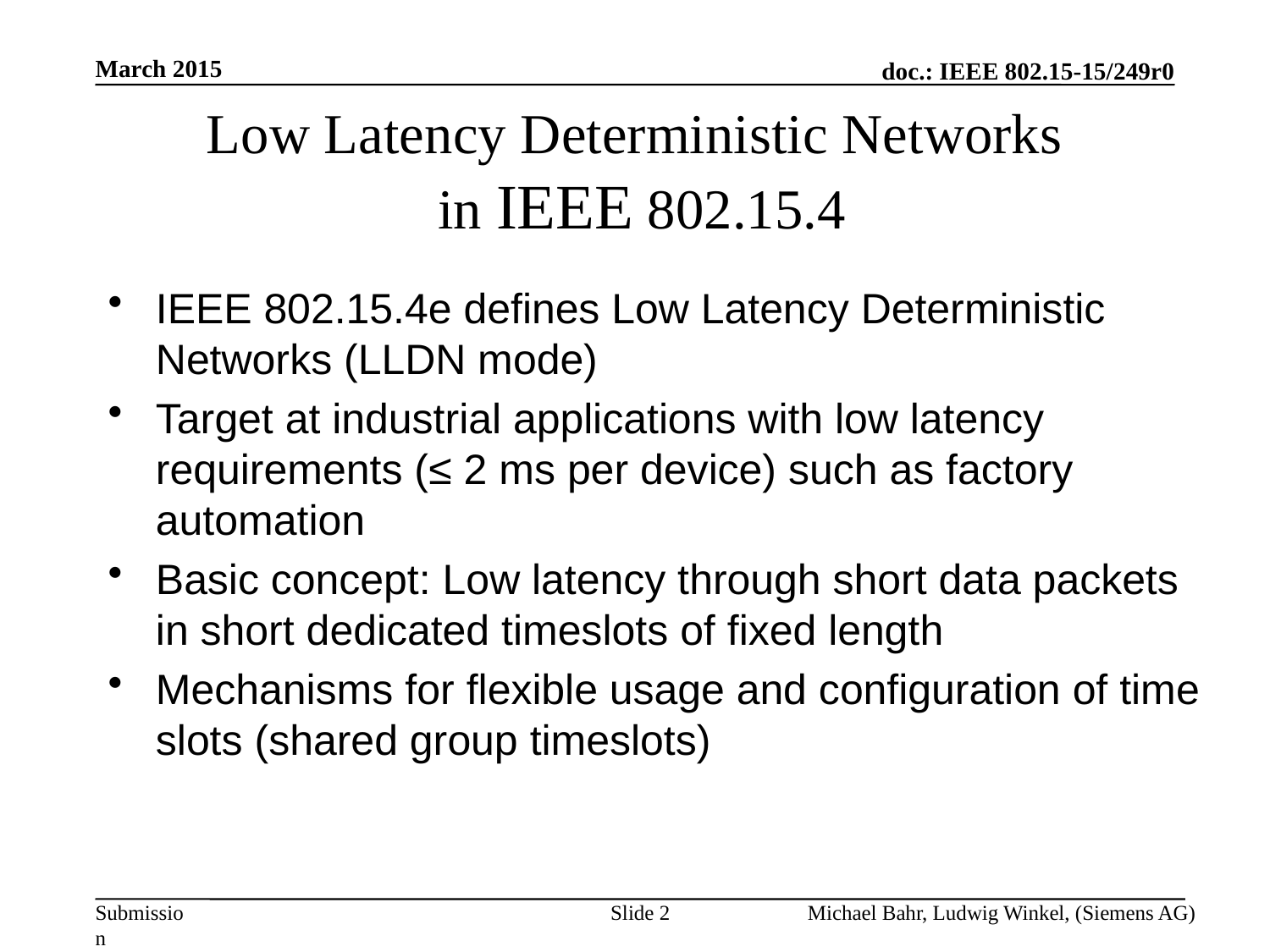

March 2015
# Low Latency Deterministic Networks in IEEE 802.15.4
IEEE 802.15.4e defines Low Latency Deterministic Networks (LLDN mode)
Target at industrial applications with low latency requirements (≤ 2 ms per device) such as factory automation
Basic concept: Low latency through short data packets in short dedicated timeslots of fixed length
Mechanisms for flexible usage and configuration of time slots (shared group timeslots)
Slide 2
Michael Bahr, Ludwig Winkel, (Siemens AG)